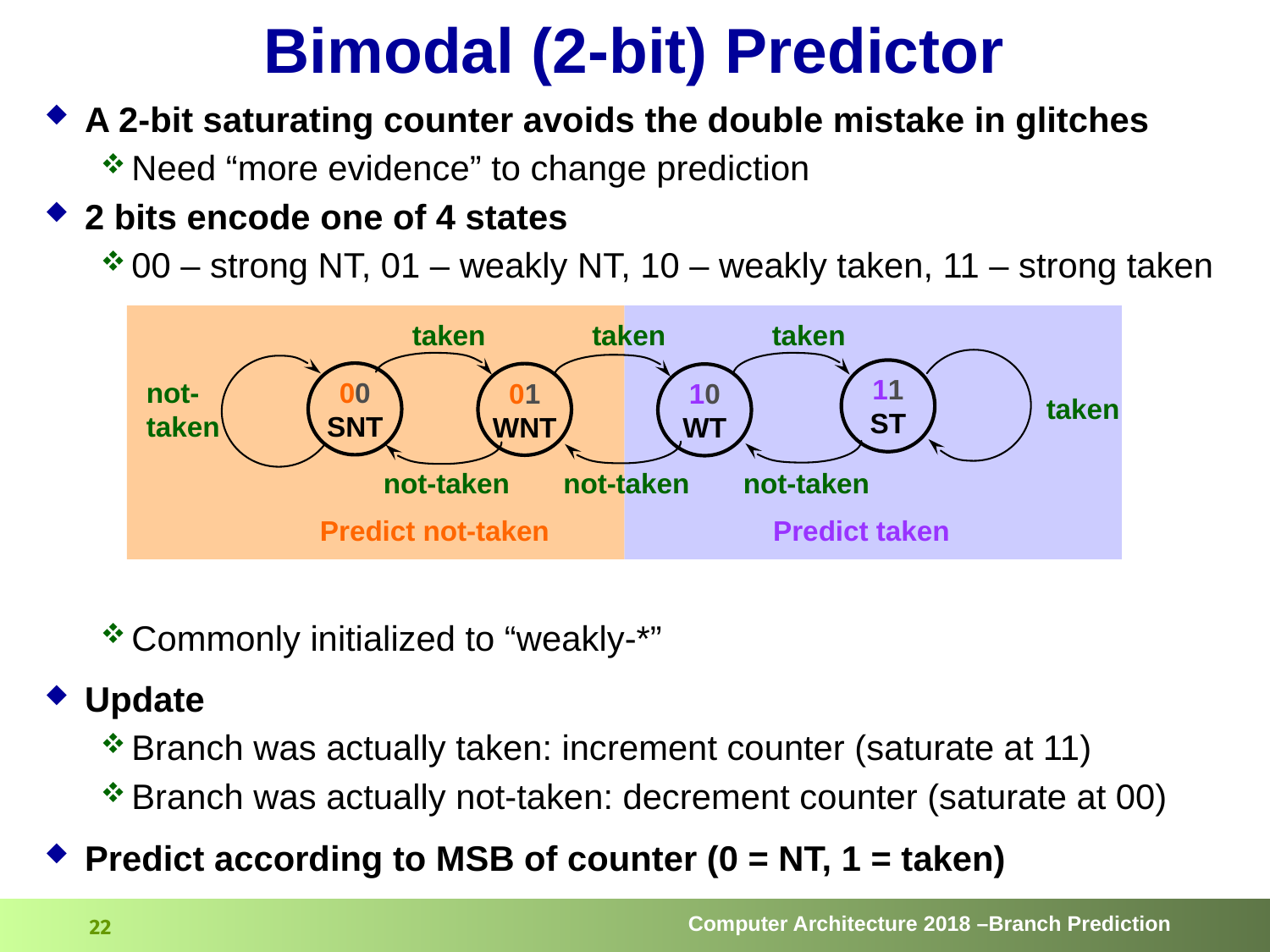

# Bimodal (2-bit) Predictor
A 2-bit saturating counter avoids the double mistake in glitches
Need “more evidence” to change prediction
2 bits encode one of 4 states
00 – strong NT, 01 – weakly NT, 10 – weakly taken, 11 – strong taken

Commonly initialized to “weakly-*”
Update
Branch was actually taken: increment counter (saturate at 11)
Branch was actually not-taken: decrement counter (saturate at 00)
Predict according to MSB of counter (0 = NT, 1 = taken)

taken
taken
taken

11
ST
00
SNT
01
WNT
10
WT
not-
taken
taken

not-taken
not-taken
not-taken
Predict not-taken
Predict taken